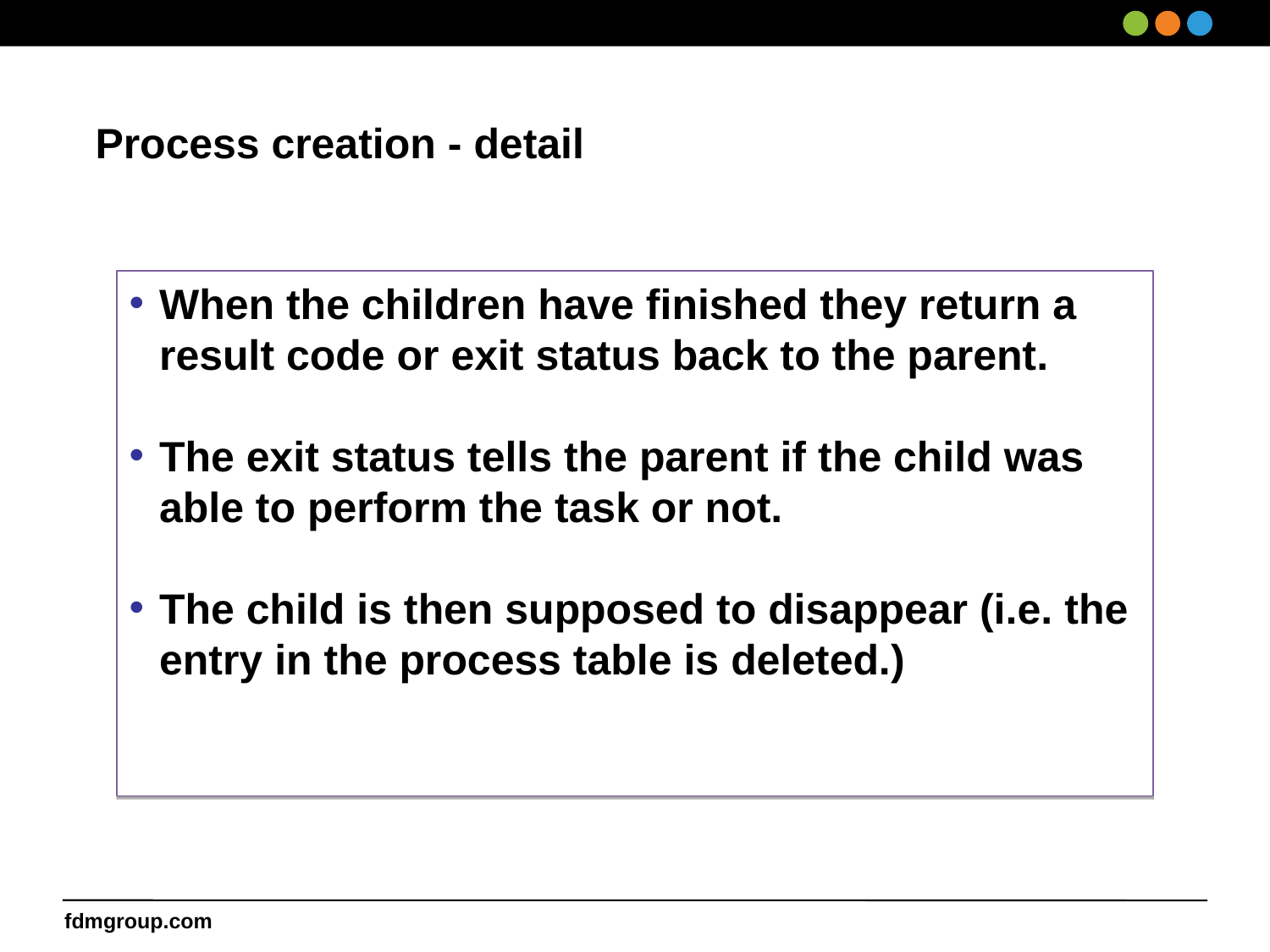

Process creation - detail
When the children have finished they return a result code or exit status back to the parent.

The exit status tells the parent if the child was able to perform the task or not.

The child is then supposed to disappear (i.e. the entry in the process table is deleted.)